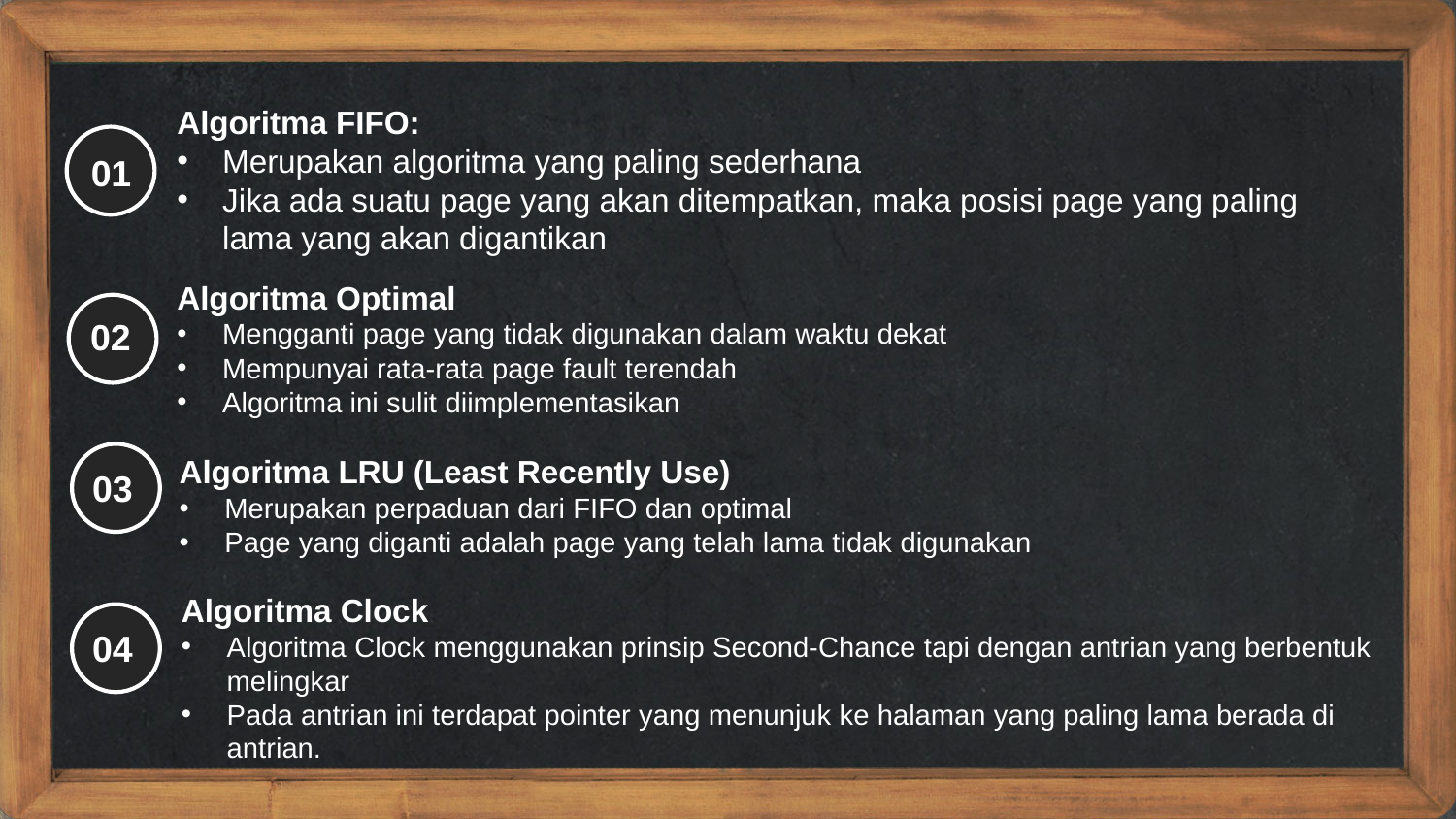

Algoritma FIFO:
Merupakan algoritma yang paling sederhana
Jika ada suatu page yang akan ditempatkan, maka posisi page yang paling        lama yang akan digantikan

01
Algoritma Optimal
Mengganti page yang tidak digunakan dalam waktu dekat
Mempunyai rata-rata page fault terendah
Algoritma ini sulit diimplementasikan

02
Algoritma LRU (Least Recently Use)
Merupakan perpaduan dari FIFO dan optimal
Page yang diganti adalah page yang telah lama tidak digunakan

03
Algoritma Clock
Algoritma Clock menggunakan prinsip Second-Chance tapi dengan antrian yang berbentuk melingkar
Pada antrian ini terdapat pointer yang menunjuk ke halaman yang paling lama berada di     antrian.

04